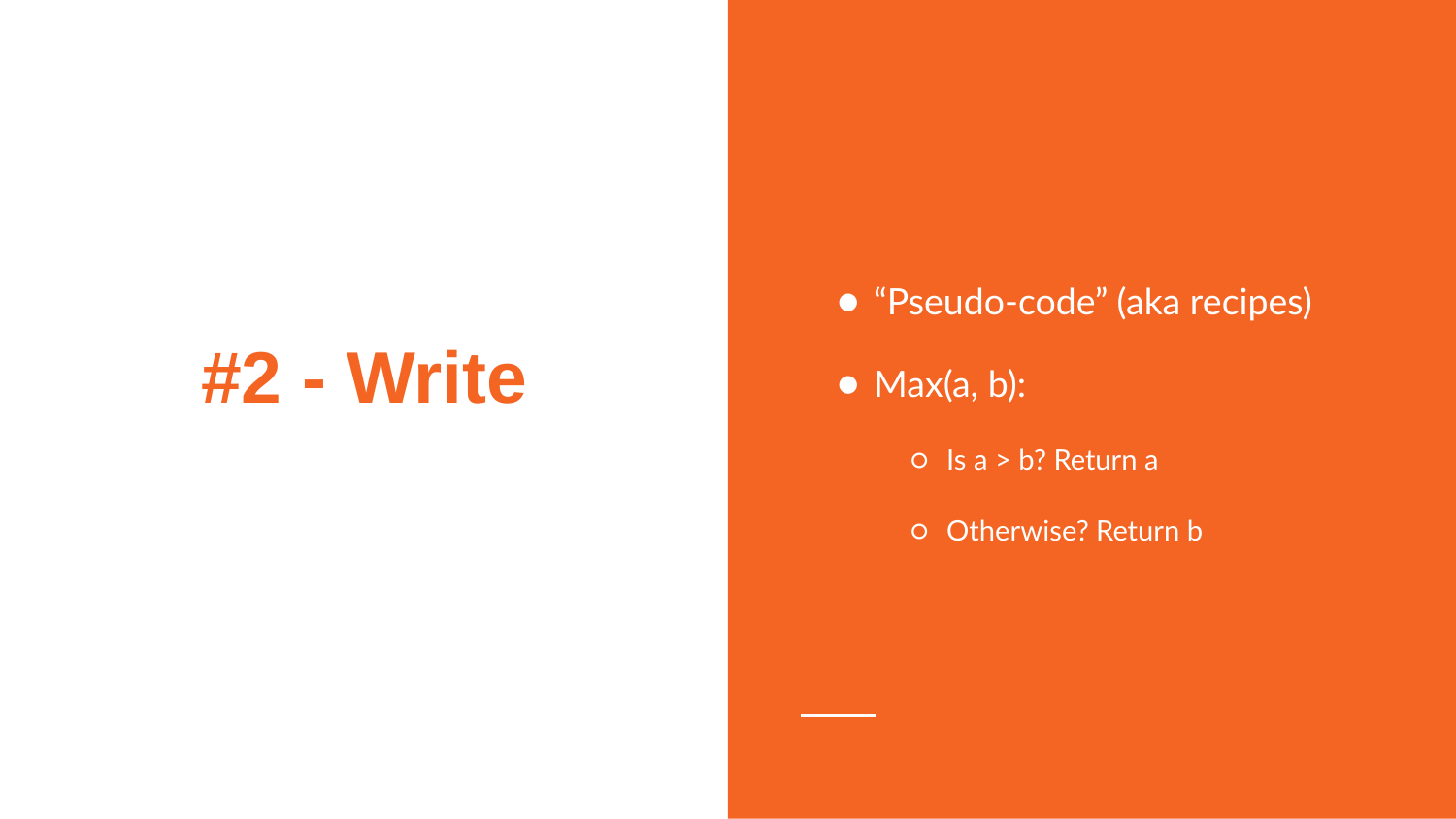

“Pseudo-code” (aka recipes)
Max(a, b):
Is a > b? Return a
Otherwise? Return b
# #2 - Write